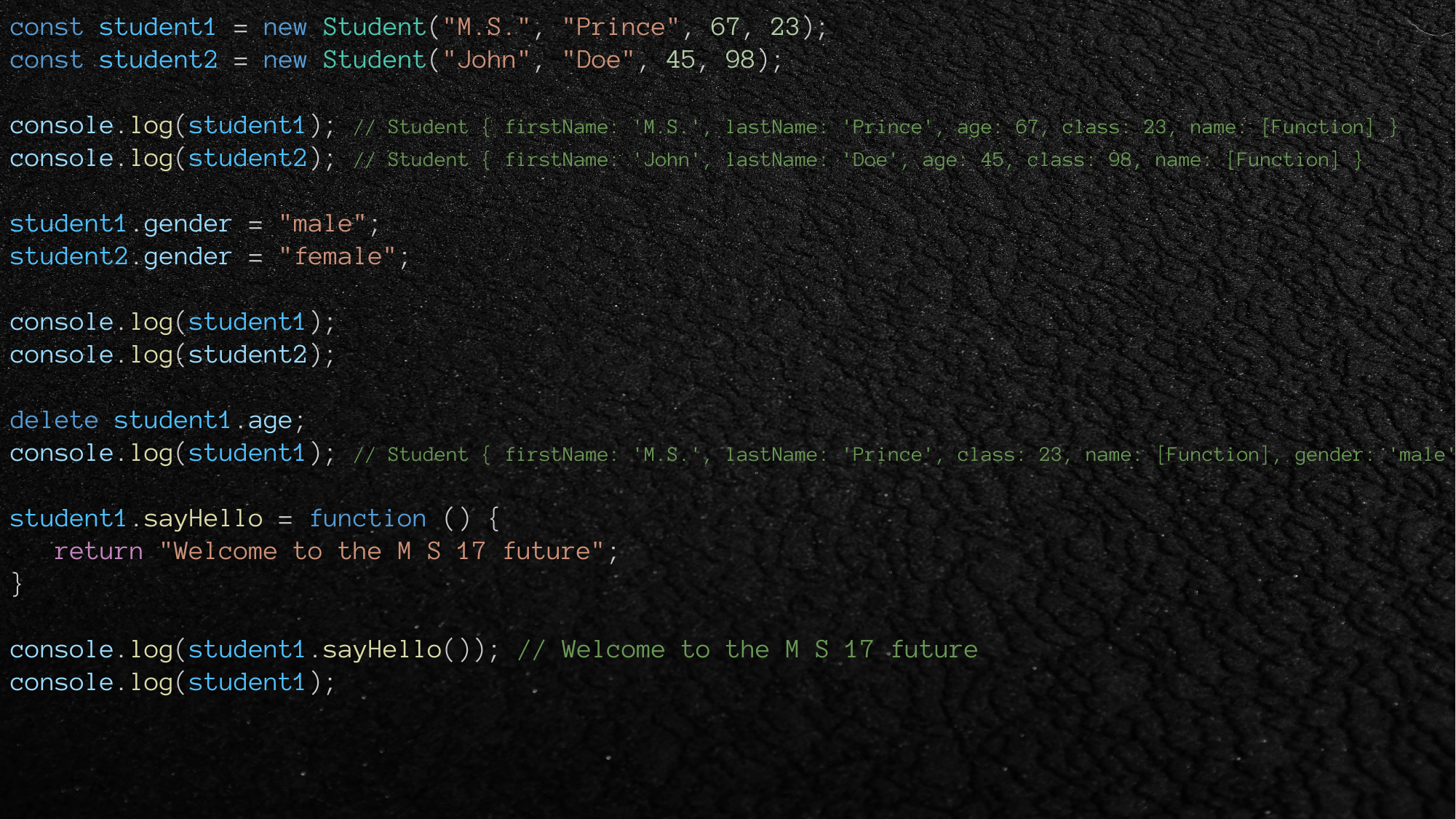

const student1 = new Student("M.S.", "Prince", 67, 23);
const student2 = new Student("John", "Doe", 45, 98);
console.log(student1); // Student { firstName: 'M.S.', lastName: 'Prince', age: 67, class: 23, name: [Function] }
console.log(student2); // Student { firstName: 'John', lastName: 'Doe', age: 45, class: 98, name: [Function] }
student1.gender = "male";
student2.gender = "female";
console.log(student1);
console.log(student2);
delete student1.age;
console.log(student1); // Student { firstName: 'M.S.', lastName: 'Prince', class: 23, name: [Function], gender: 'male' }
student1.sayHello = function () {
   return "Welcome to the M S 17 future";
}
console.log(student1.sayHello()); // Welcome to the M S 17 future
console.log(student1);